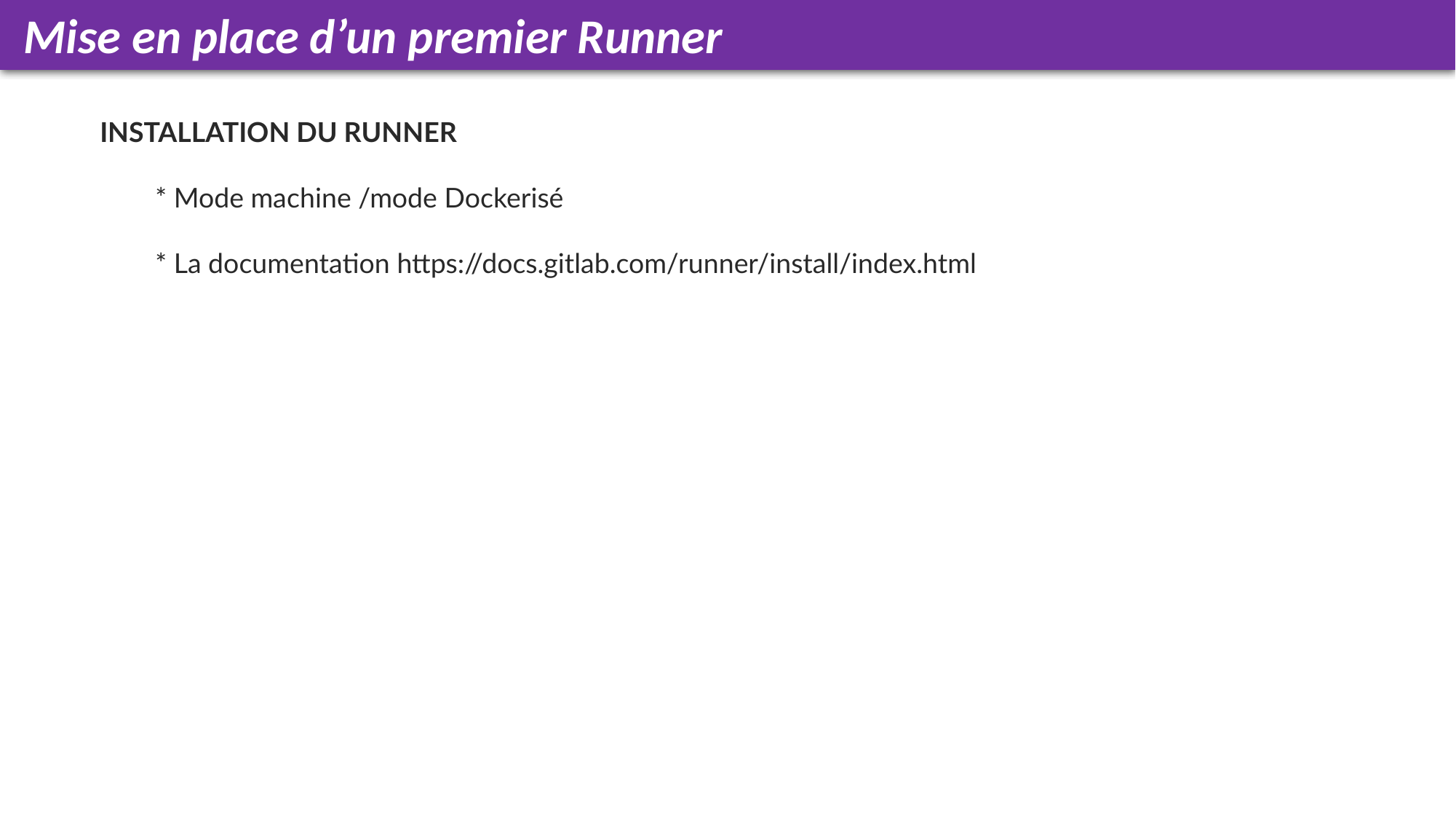

Mise en place d’un premier Runner
INSTALLATION DU RUNNER
        * Mode machine /mode Dockerisé
        * La documentation https://docs.gitlab.com/runner/install/index.html